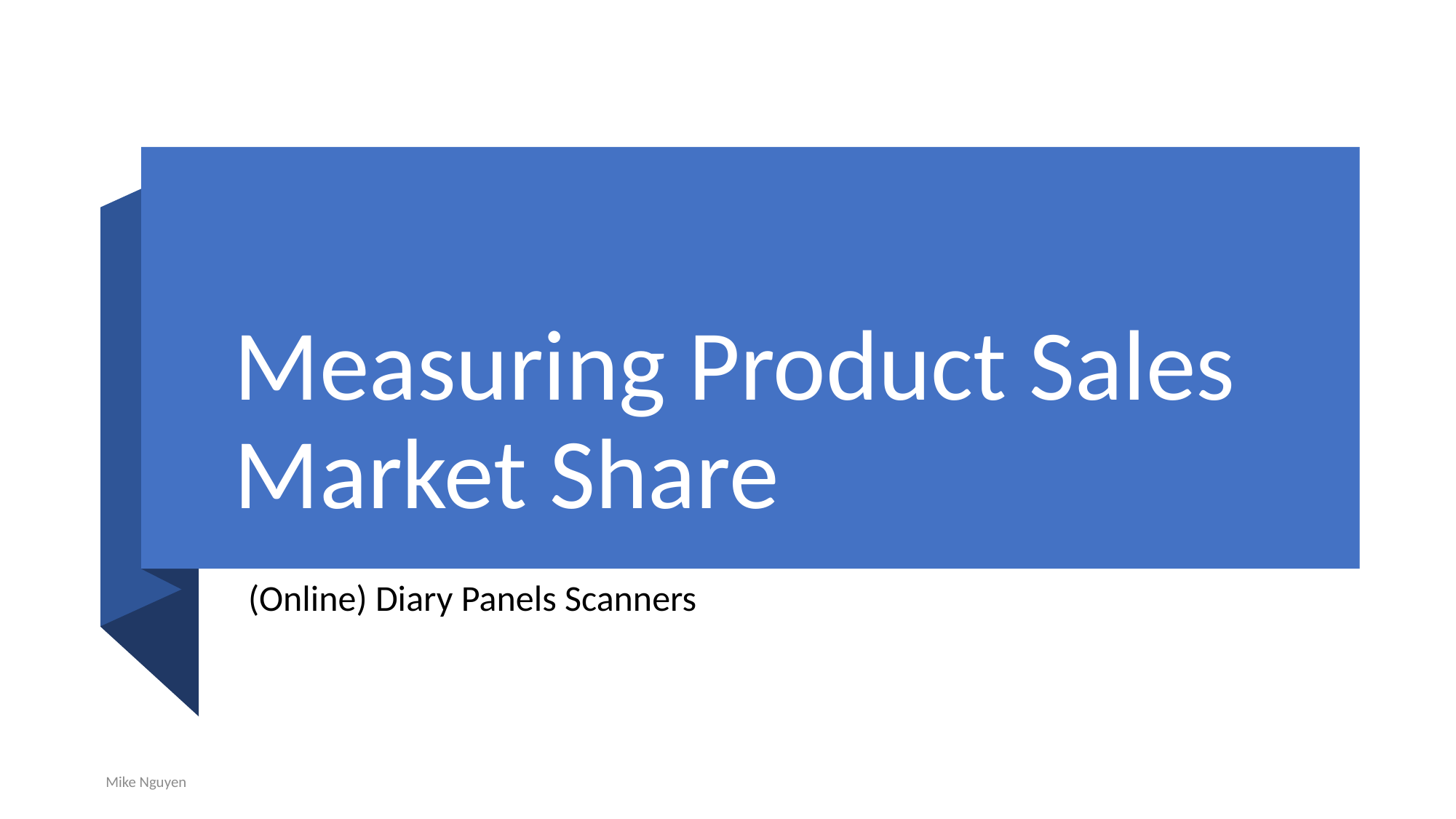

# Measuring Product Sales Market Share

(Online) Diary Panels Scanners
Mike Nguyen